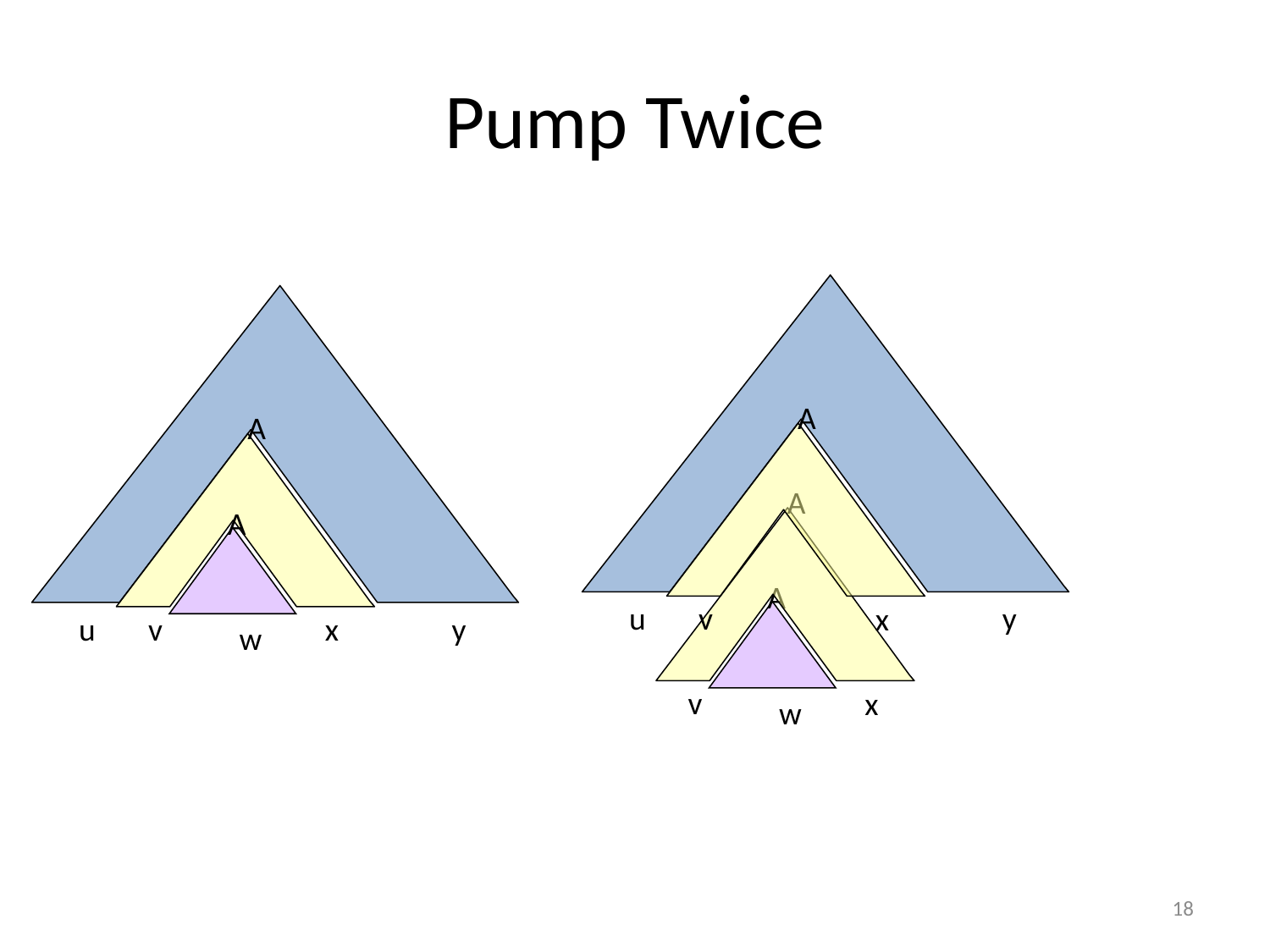

# Pump Twice

u
y

u
y
A

v
x
A

v
x
A

v
x
A

w
A

w
18